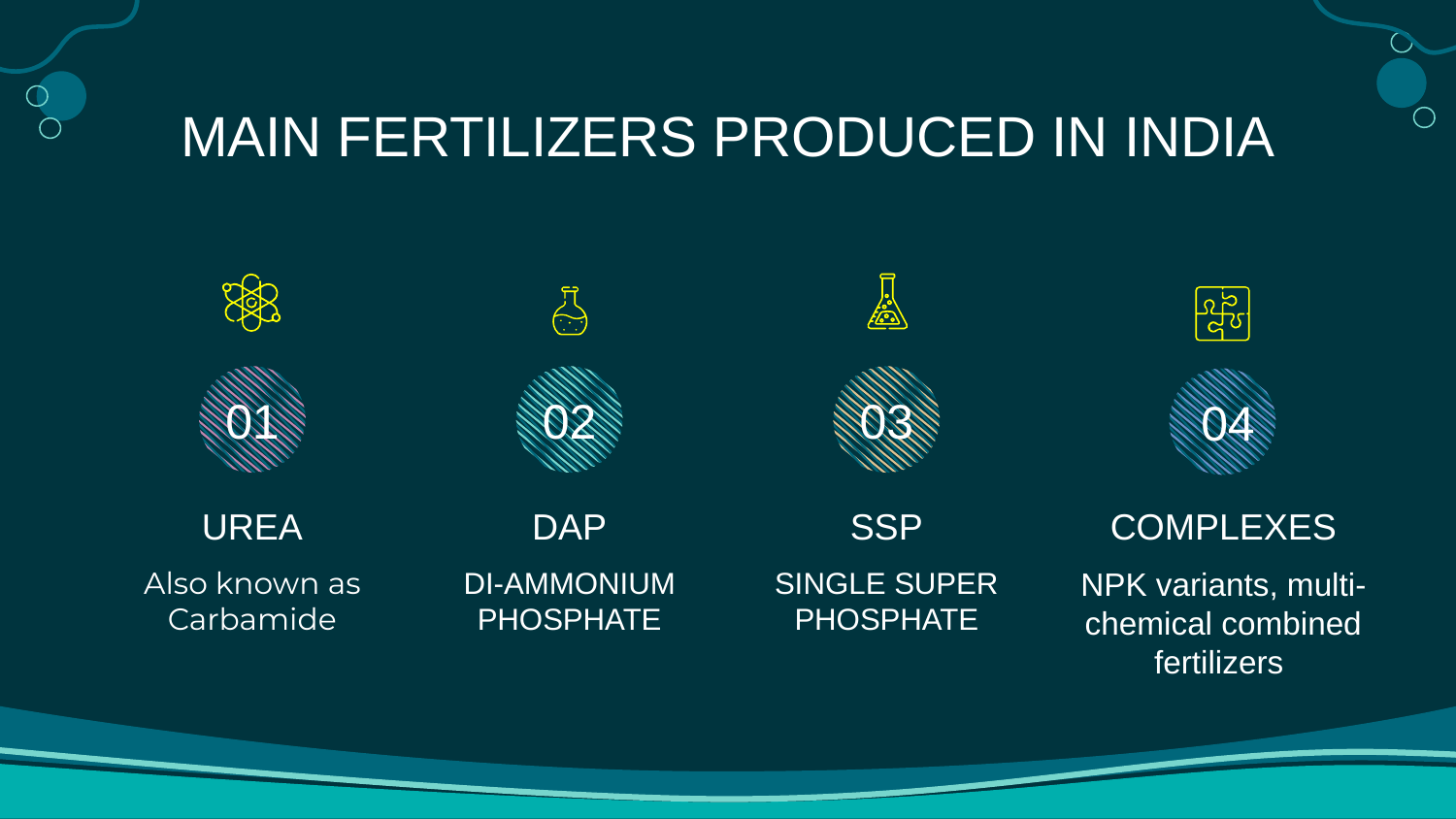

# MAIN FERTILIZERS PRODUCED IN INDIA

01
02
03
04
UREA
DAP
SSP
COMPLEXES
Also known as Carbamide
DI-AMMONIUM PHOSPHATE
SINGLE SUPER PHOSPHATE
NPK variants, multi-chemical combined fertilizers